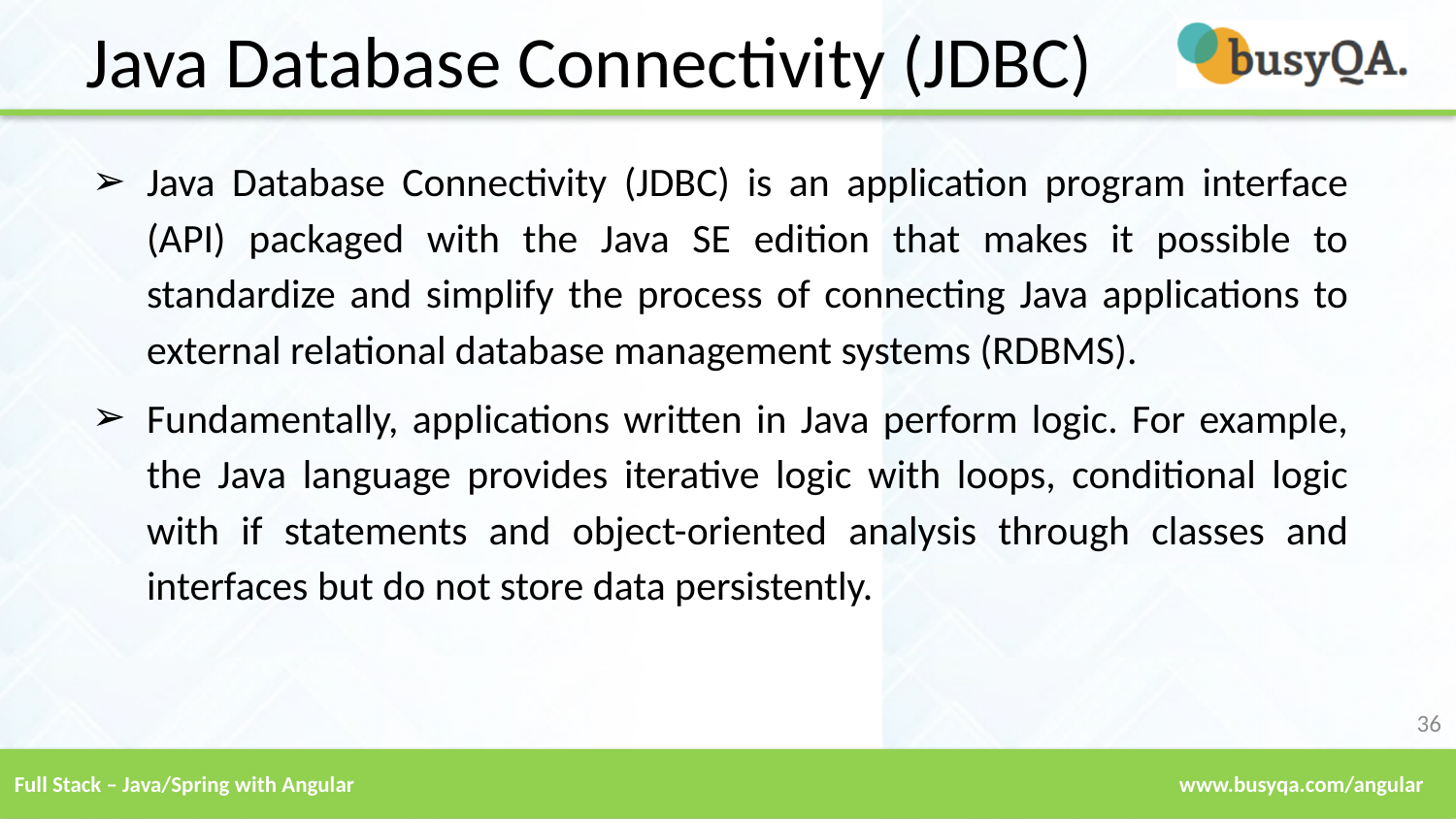

Java Database Connectivity (JDBC)
Java Database Connectivity (JDBC) is an application program interface (API) packaged with the Java SE edition that makes it possible to standardize and simplify the process of connecting Java applications to external relational database management systems (RDBMS).
Fundamentally, applications written in Java perform logic. For example, the Java language provides iterative logic with loops, conditional logic with if statements and object-oriented analysis through classes and interfaces but do not store data persistently.